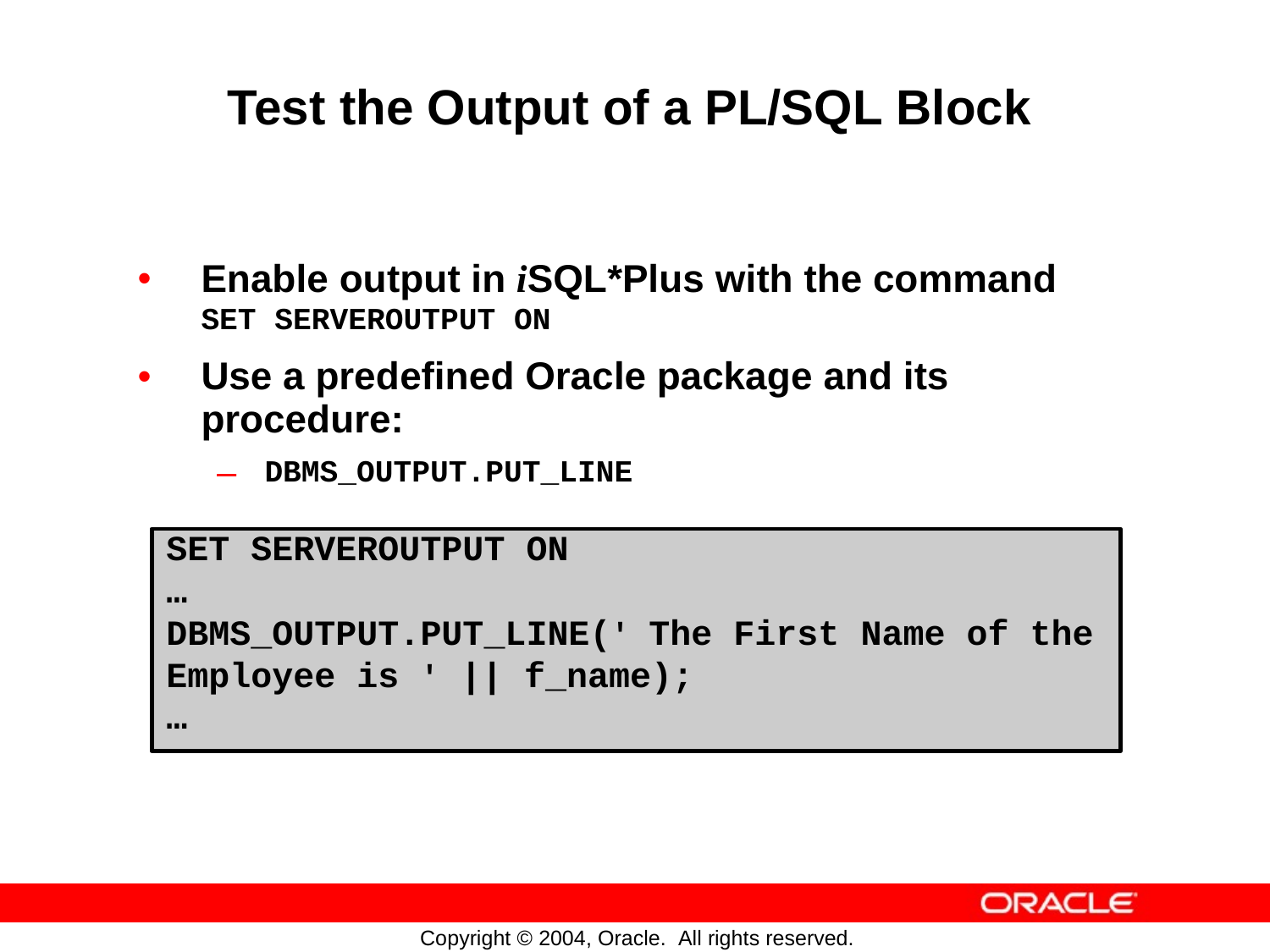

Test the Output of a PL/SQL Block
•
Enable output in iSQL*Plus with the command
SET SERVEROUTPUT ON
•
Use a predefined Oracle package
procedure:
and
its
–
DBMS_OUTPUT.PUT_LINE

SET SERVEROUTPUT ON
…
DBMS_OUTPUT.PUT_LINE(' The First Name of the
Employee is ' || f_name);
…

Copyright © 2004, Oracle.  All rights reserved.